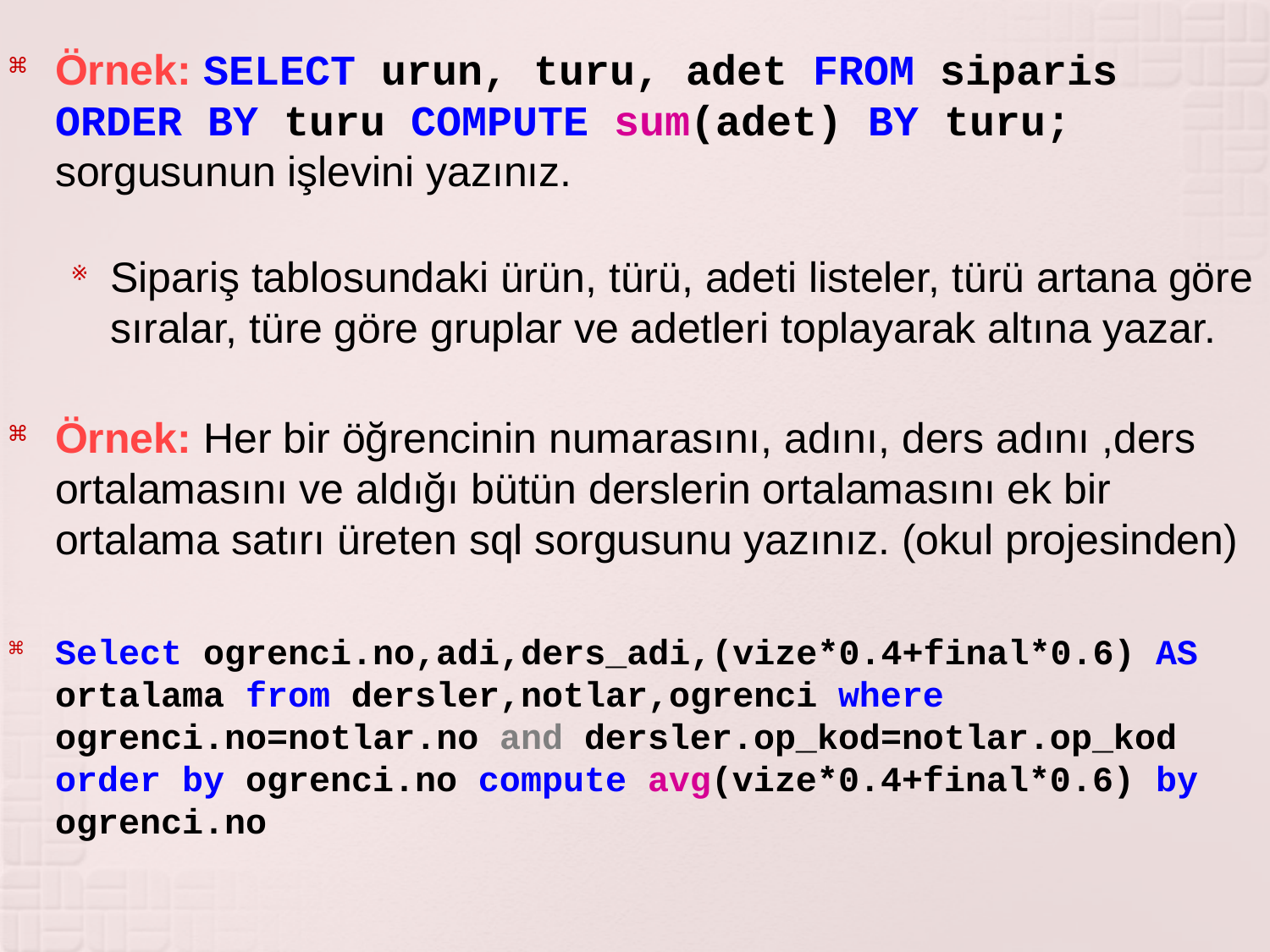

Örnek: SELECT urun, turu, adet FROM siparis ORDER BY turu COMPUTE sum(adet) BY turu; sorgusunun işlevini yazınız.

Sipariş tablosundaki ürün, türü, adeti listeler, türü artana göre sıralar, türe göre gruplar ve adetleri toplayarak altına yazar.

Örnek: Her bir öğrencinin numarasını, adını, ders adını ,ders ortalamasını ve aldığı bütün derslerin ortalamasını ek bir ortalama satırı üreten sql sorgusunu yazınız. (okul projesinden)

Select ogrenci.no,adi,ders_adi,(vize*0.4+final*0.6) AS ortalama from dersler,notlar,ogrenci where ogrenci.no=notlar.no and dersler.op_kod=notlar.op_kod order by ogrenci.no compute avg(vize*0.4+final*0.6) by ogrenci.no